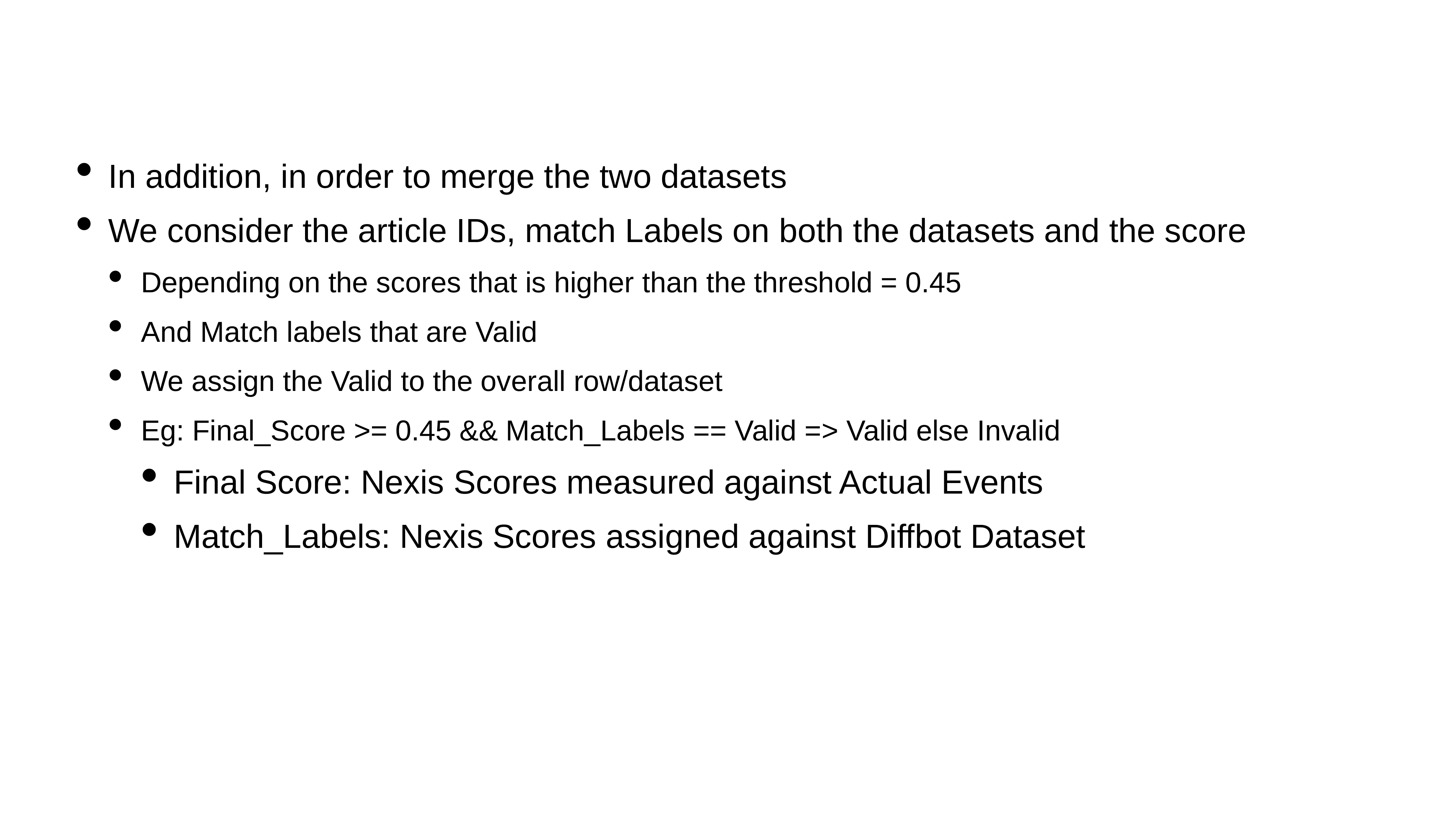

In addition, in order to merge the two datasets
We consider the article IDs, match Labels on both the datasets and the score
Depending on the scores that is higher than the threshold = 0.45
And Match labels that are Valid
We assign the Valid to the overall row/dataset
Eg: Final_Score >= 0.45 && Match_Labels == Valid => Valid else Invalid
Final Score: Nexis Scores measured against Actual Events
Match_Labels: Nexis Scores assigned against Diffbot Dataset